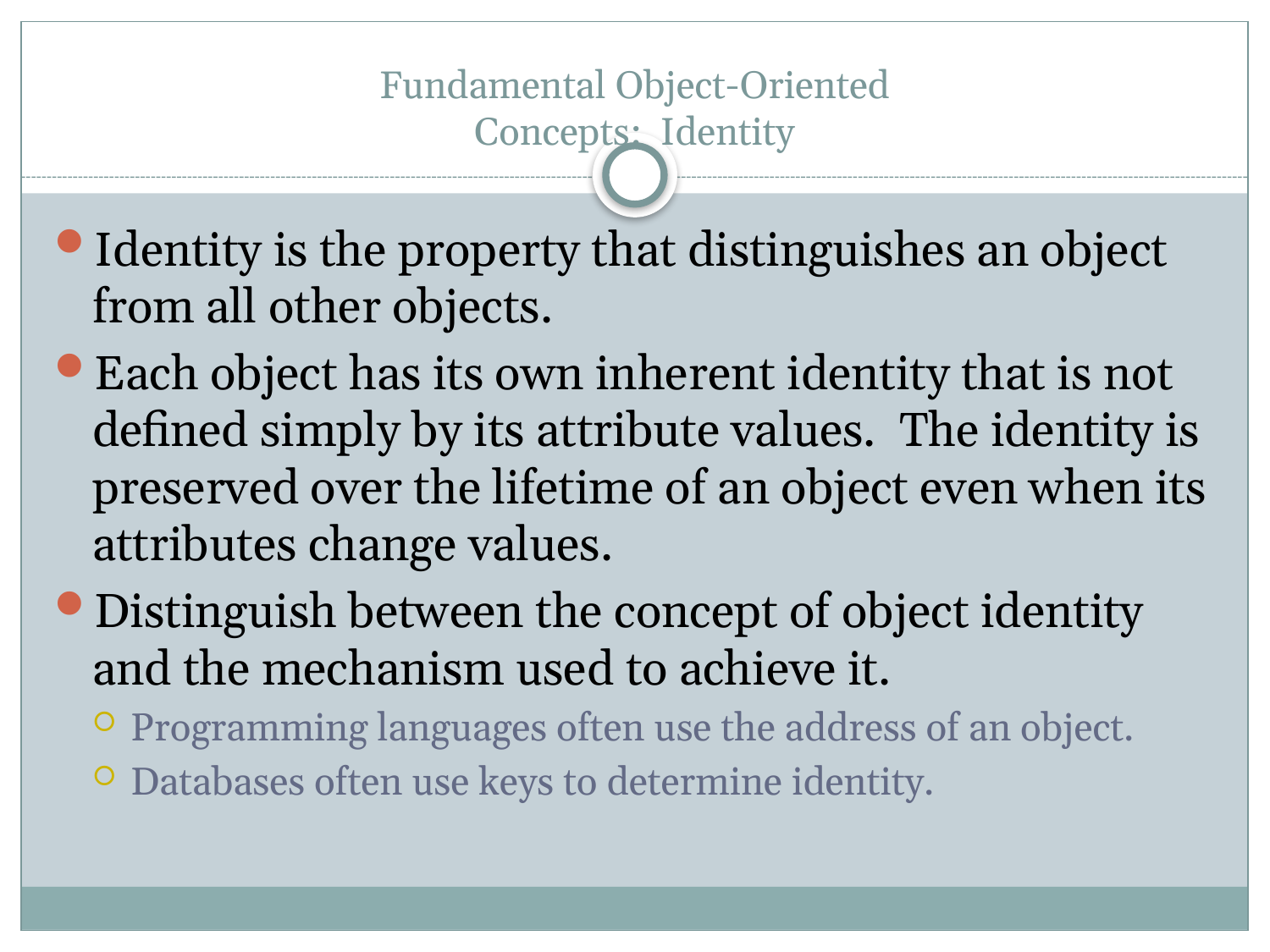

# Fundamental Object-Oriented Concepts:  Identity
Identity is the property that distinguishes an object from all other objects.
Each object has its own inherent identity that is not defined simply by its attribute values.  The identity is preserved over the lifetime of an object even when its attributes change values.
Distinguish between the concept of object identity and the mechanism used to achieve it.
Programming languages often use the address of an object.
Databases often use keys to determine identity.